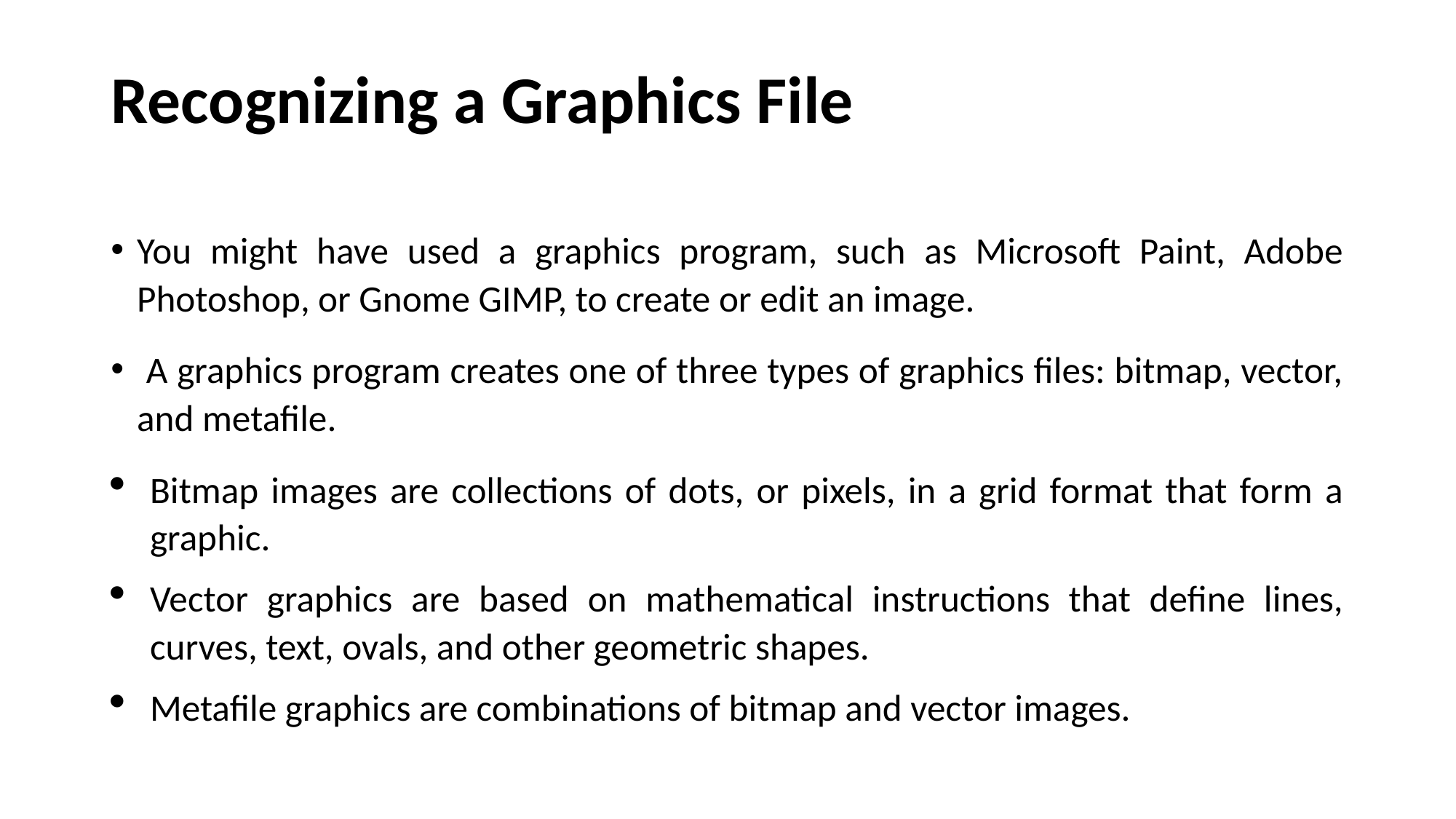

# Recognizing a Graphics File
You might have used a graphics program, such as Microsoft Paint, Adobe Photoshop, or Gnome GIMP, to create or edit an image.
 A graphics program creates one of three types of graphics files: bitmap, vector, and metafile.
Bitmap images are collections of dots, or pixels, in a grid format that form a graphic.
Vector graphics are based on mathematical instructions that define lines, curves, text, ovals, and other geometric shapes.
Metafile graphics are combinations of bitmap and vector images.